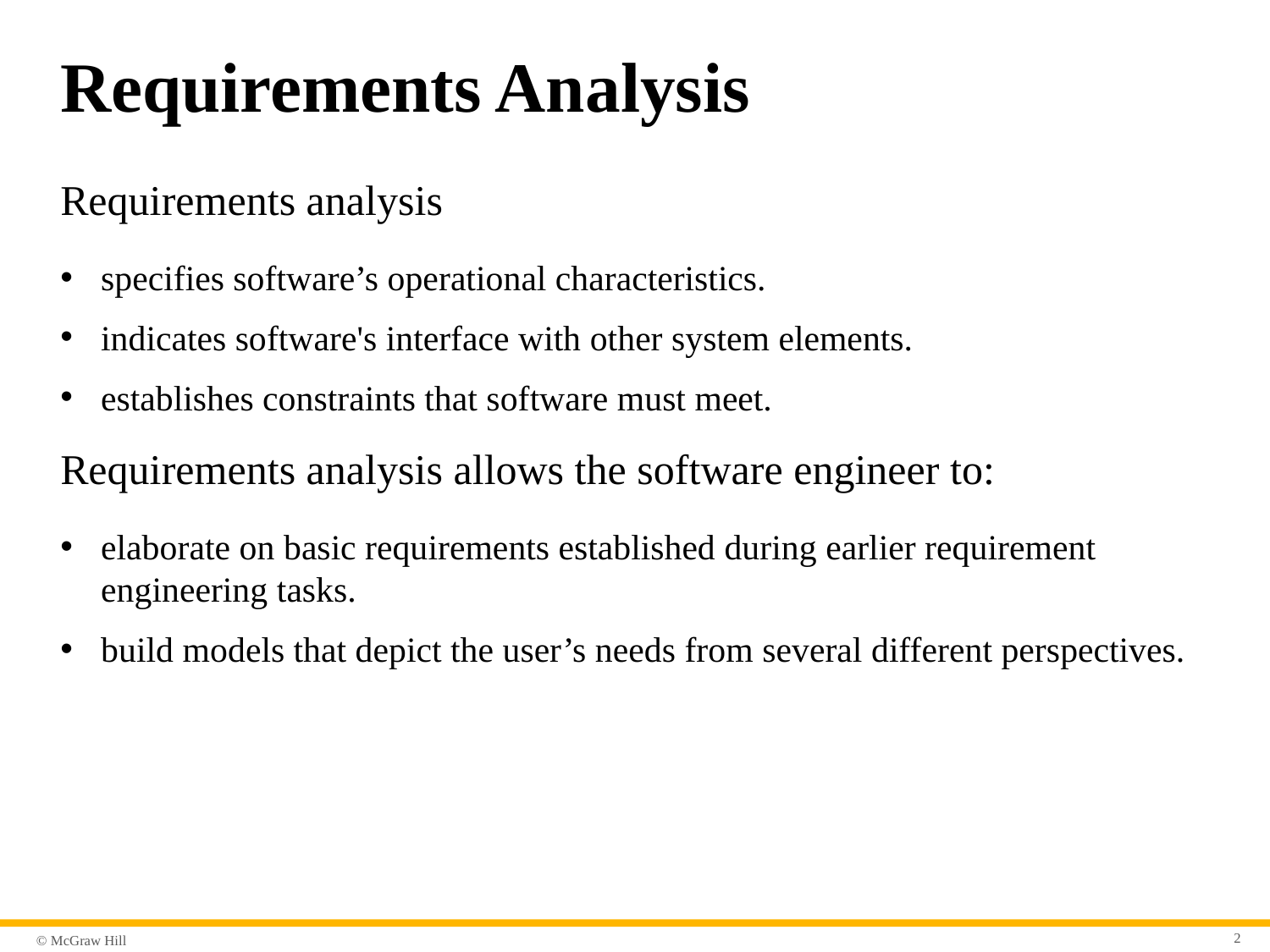

# Requirements Analysis
Requirements analysis
specifies software’s operational characteristics.
indicates software's interface with other system elements.
establishes constraints that software must meet.
Requirements analysis allows the software engineer to:
elaborate on basic requirements established during earlier requirement engineering tasks.
build models that depict the user’s needs from several different perspectives.
2